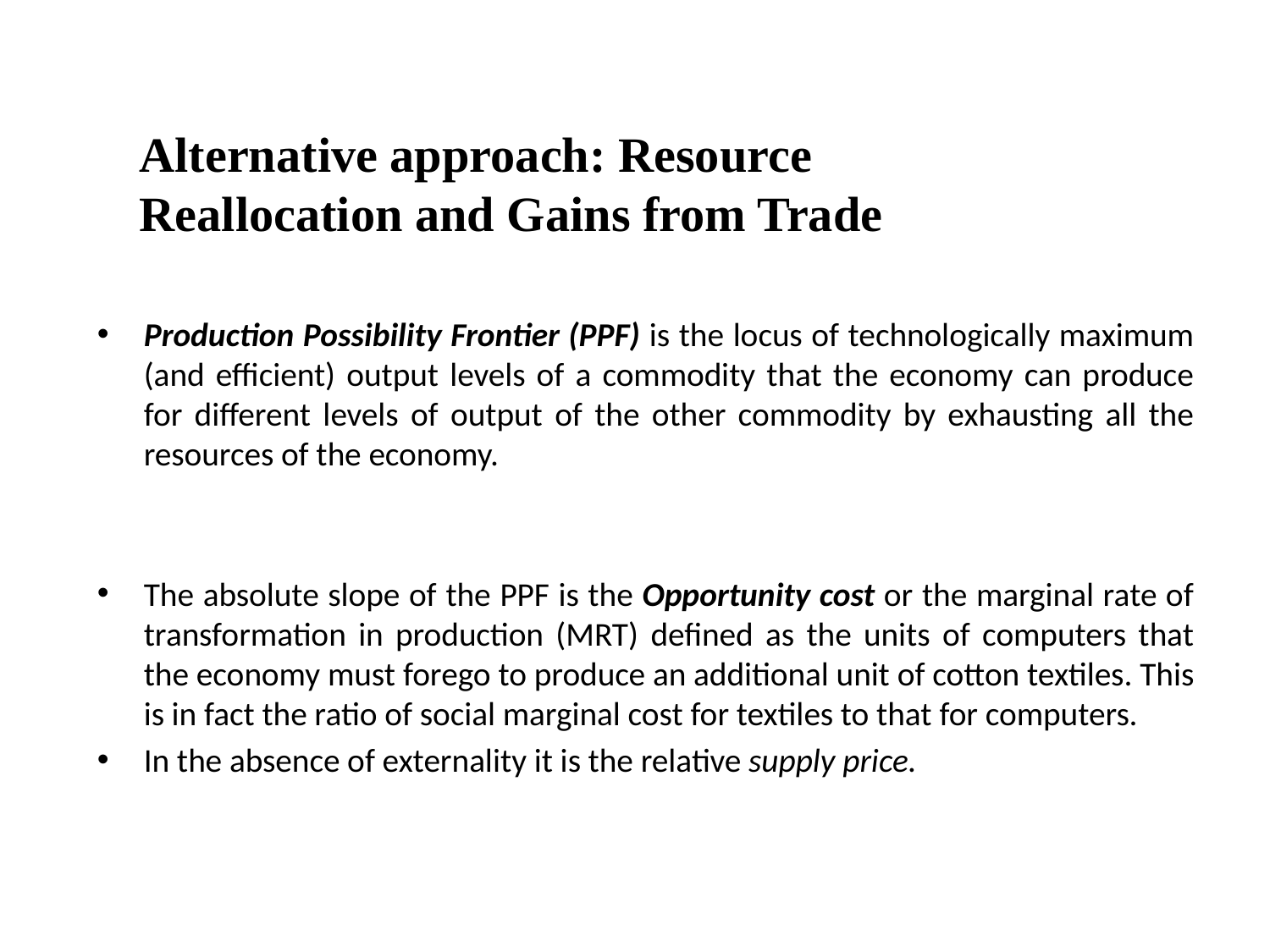

Alternative approach: Resource Reallocation and Gains from Trade
Production Possibility Frontier (PPF) is the locus of technologically maximum (and efficient) output levels of a commodity that the economy can produce for different levels of output of the other commodity by exhausting all the resources of the economy.

The absolute slope of the PPF is the Opportunity cost or the marginal rate of transformation in production (MRT) defined as the units of computers that the economy must forego to produce an additional unit of cotton textiles. This is in fact the ratio of social marginal cost for textiles to that for computers.
In the absence of externality it is the relative supply price.